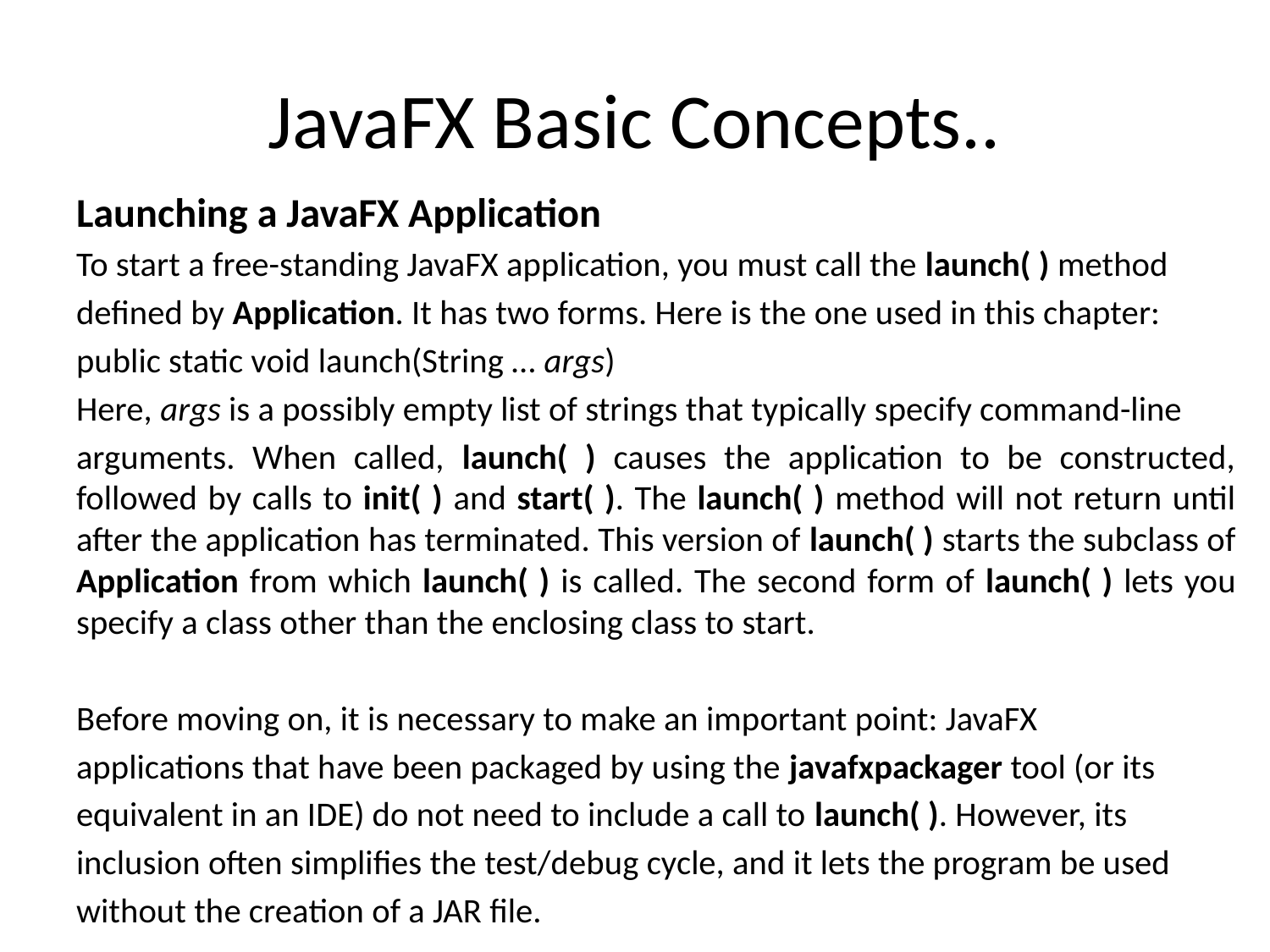

# JavaFX Basic Concepts..
Launching a JavaFX Application
To start a free-standing JavaFX application, you must call the launch( ) method
defined by Application. It has two forms. Here is the one used in this chapter:
public static void launch(String … args)
Here, args is a possibly empty list of strings that typically specify command-line
arguments. When called, launch( ) causes the application to be constructed, followed by calls to init( ) and start( ). The launch( ) method will not return until after the application has terminated. This version of launch( ) starts the subclass of Application from which launch( ) is called. The second form of launch( ) lets you specify a class other than the enclosing class to start.

Before moving on, it is necessary to make an important point: JavaFX
applications that have been packaged by using the javafxpackager tool (or its
equivalent in an IDE) do not need to include a call to launch( ). However, its
inclusion often simplifies the test/debug cycle, and it lets the program be used
without the creation of a JAR file.